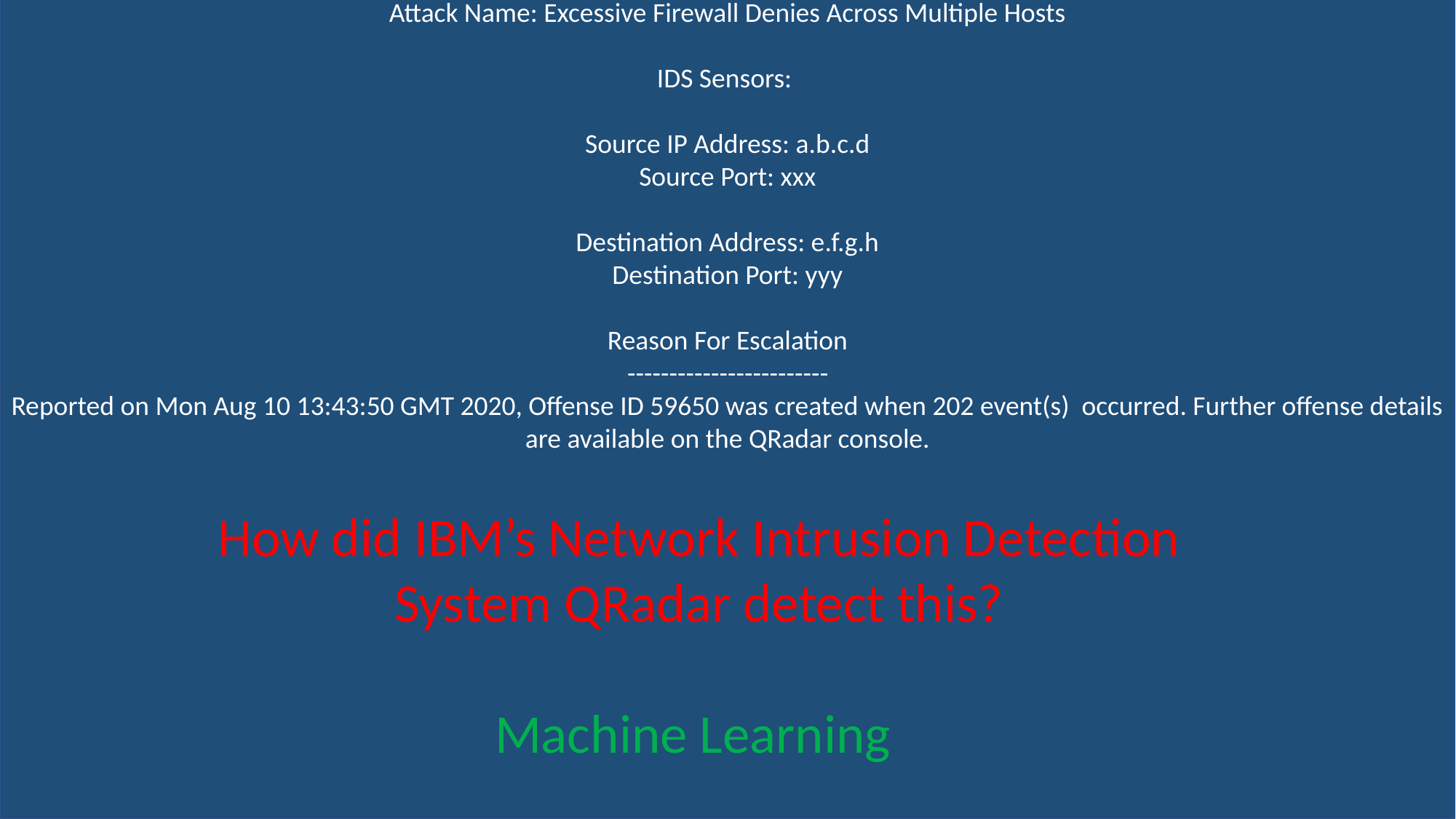

Attack Name: Excessive Firewall Denies Across Multiple Hosts

IDS Sensors:

Source IP Address: a.b.c.d
Source Port: xxx

Destination Address: e.f.g.h
Destination Port: yyy

Reason For Escalation
------------------------
Reported on Mon Aug 10 13:43:50 GMT 2020, Offense ID 59650 was created when 202 event(s)  occurred. Further offense details are available on the QRadar console.

How did IBM’s Network Intrusion Detection System QRadar detect this?

Machine Learning